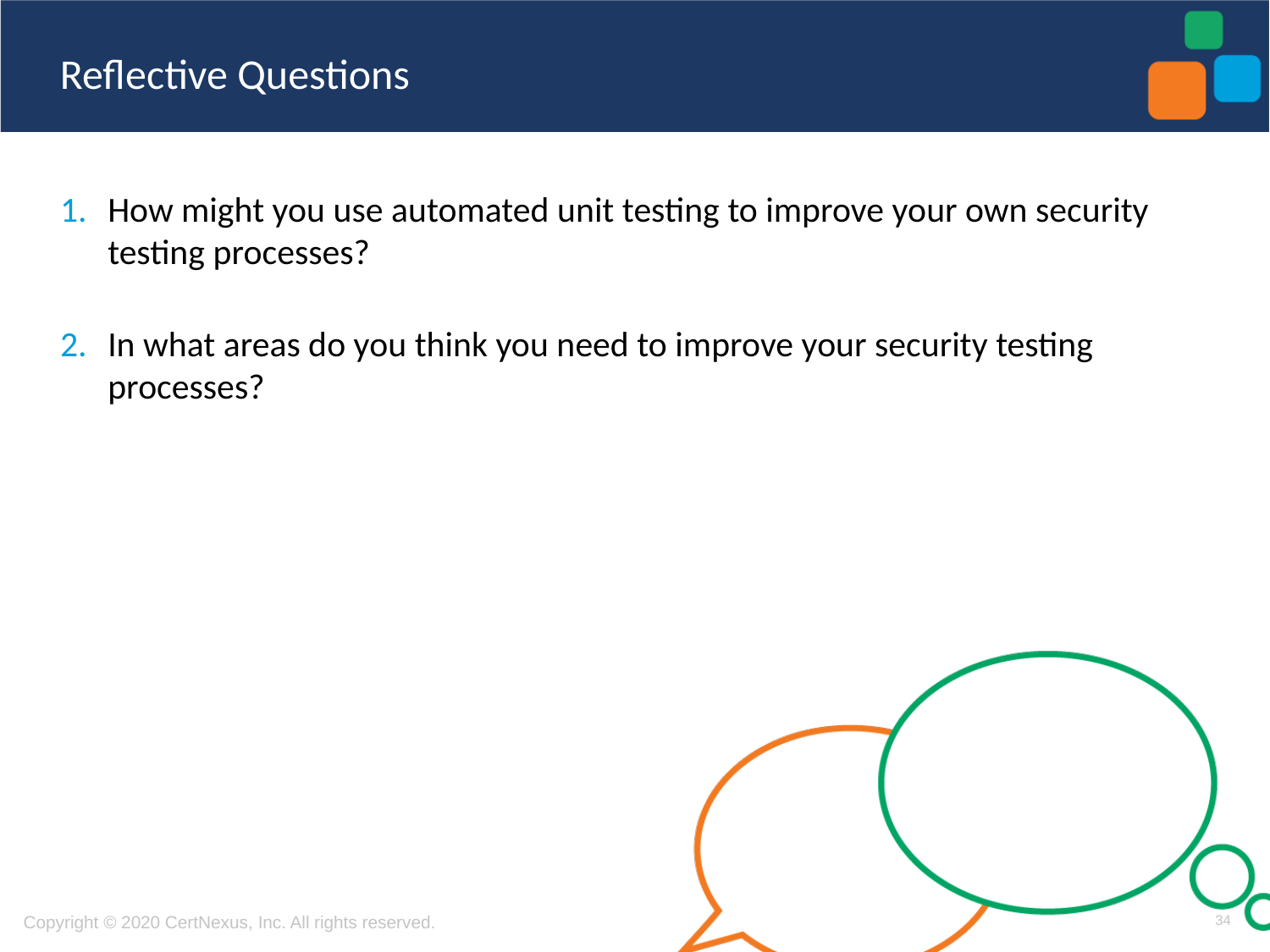

How might you use automated unit testing to improve your own security testing processes?
In what areas do you think you need to improve your security testing processes?
34